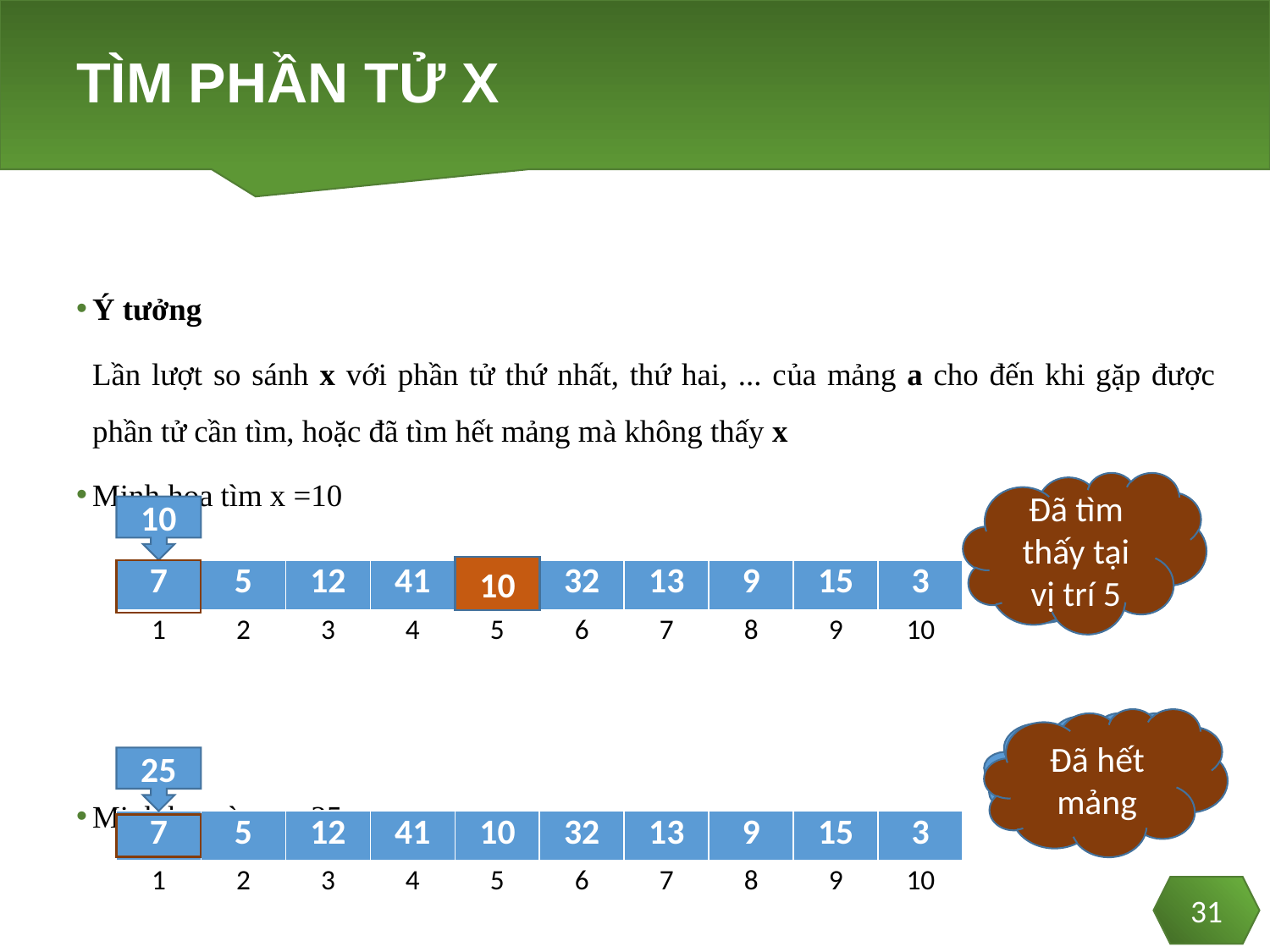

# TÌM PHẦN TỬ X
Ý tưởng
	Lần lượt so sánh x với phần tử thứ nhất, thứ hai, ... của mảng a cho đến khi gặp được phần tử cần tìm, hoặc đã tìm hết mảng mà không thấy x
Minh họa tìm x =10

Minh họa tìm x =25

Đã tìm thấy tại vị trí 5
Chưa hết mảng
10

10
| 7 | 5 | 12 | 41 | 10 | 32 | 13 | 9 | 15 | 3 |
| --- | --- | --- | --- | --- | --- | --- | --- | --- | --- |
| 1 | 2 | 3 | 4 | 5 | 6 | 7 | 8 | 9 | 10 |
Đã hết mảng
Chưa hết mảng
25

| 7 | 5 | 12 | 41 | 10 | 32 | 13 | 9 | 15 | 3 |
| --- | --- | --- | --- | --- | --- | --- | --- | --- | --- |
| 1 | 2 | 3 | 4 | 5 | 6 | 7 | 8 | 9 | 10 |